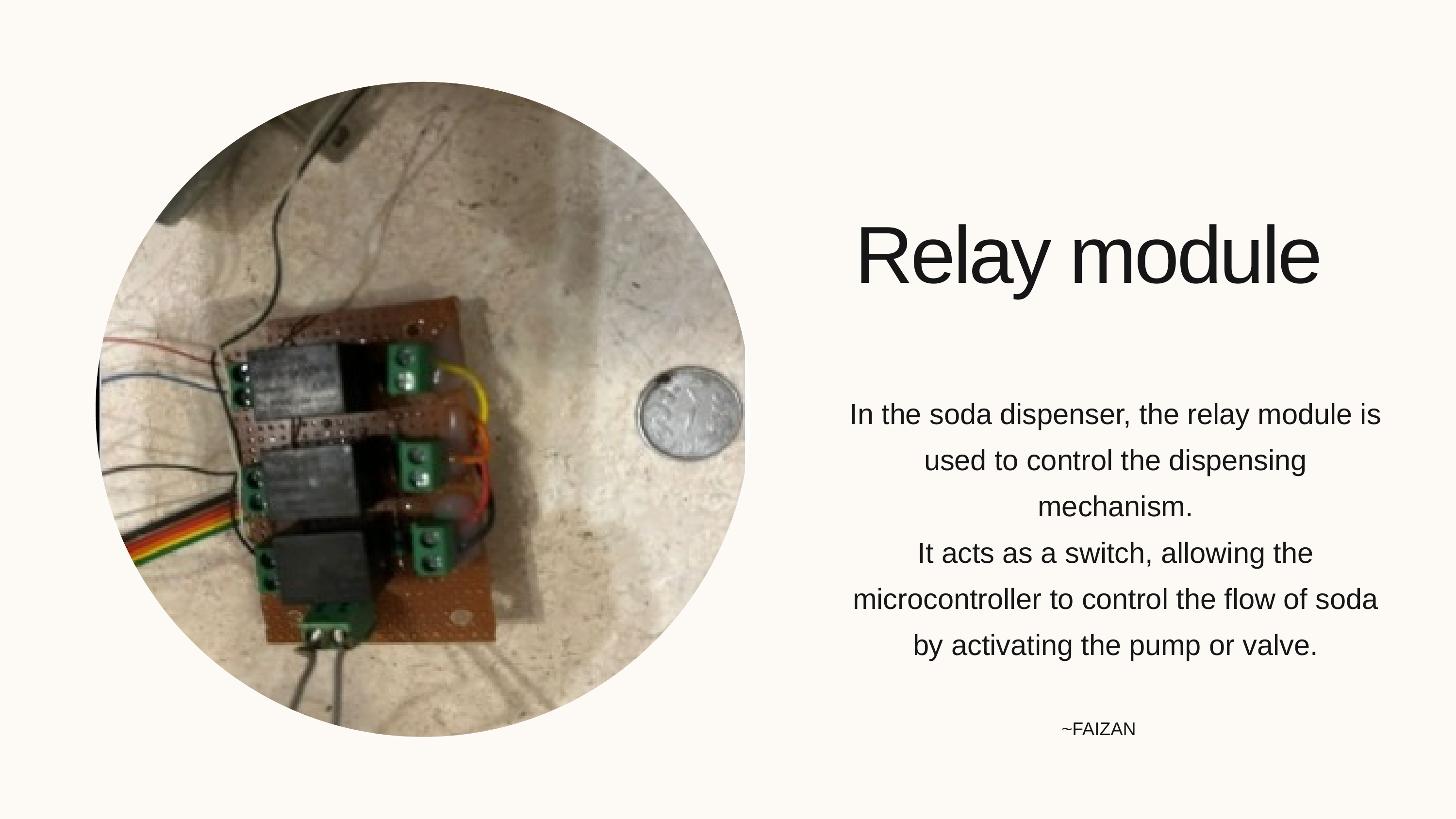

Relay module
In the soda dispenser, the relay module is used to control the dispensing mechanism.
It acts as a switch, allowing the microcontroller to control the flow of soda by activating the pump or valve.
~FAIZAN